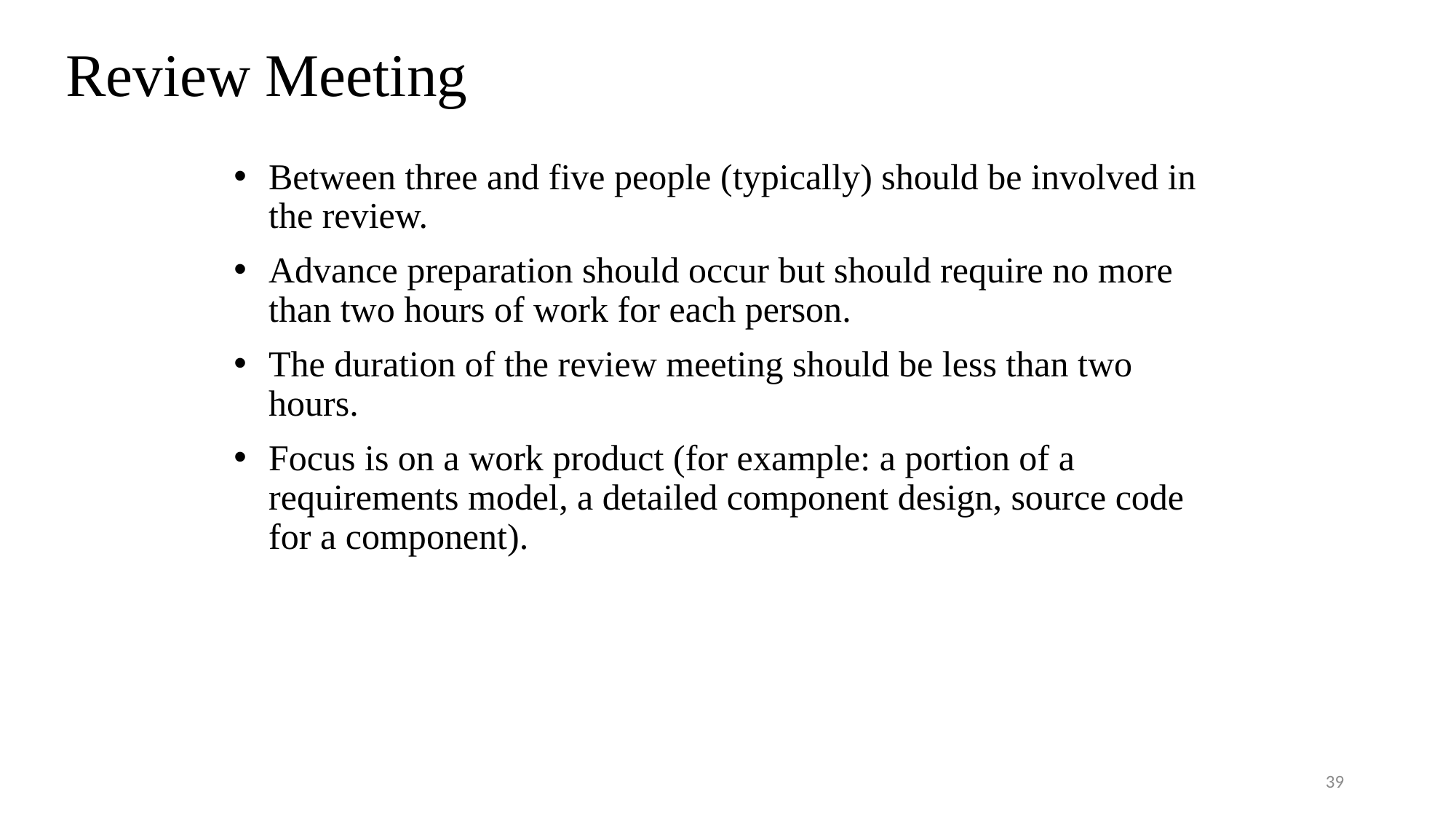

# Review Meeting
Between three and five people (typically) should be involved in the review.
Advance preparation should occur but should require no more than two hours of work for each person.
The duration of the review meeting should be less than two hours.
Focus is on a work product (for example: a portion of a requirements model, a detailed component design, source code for a component).
39